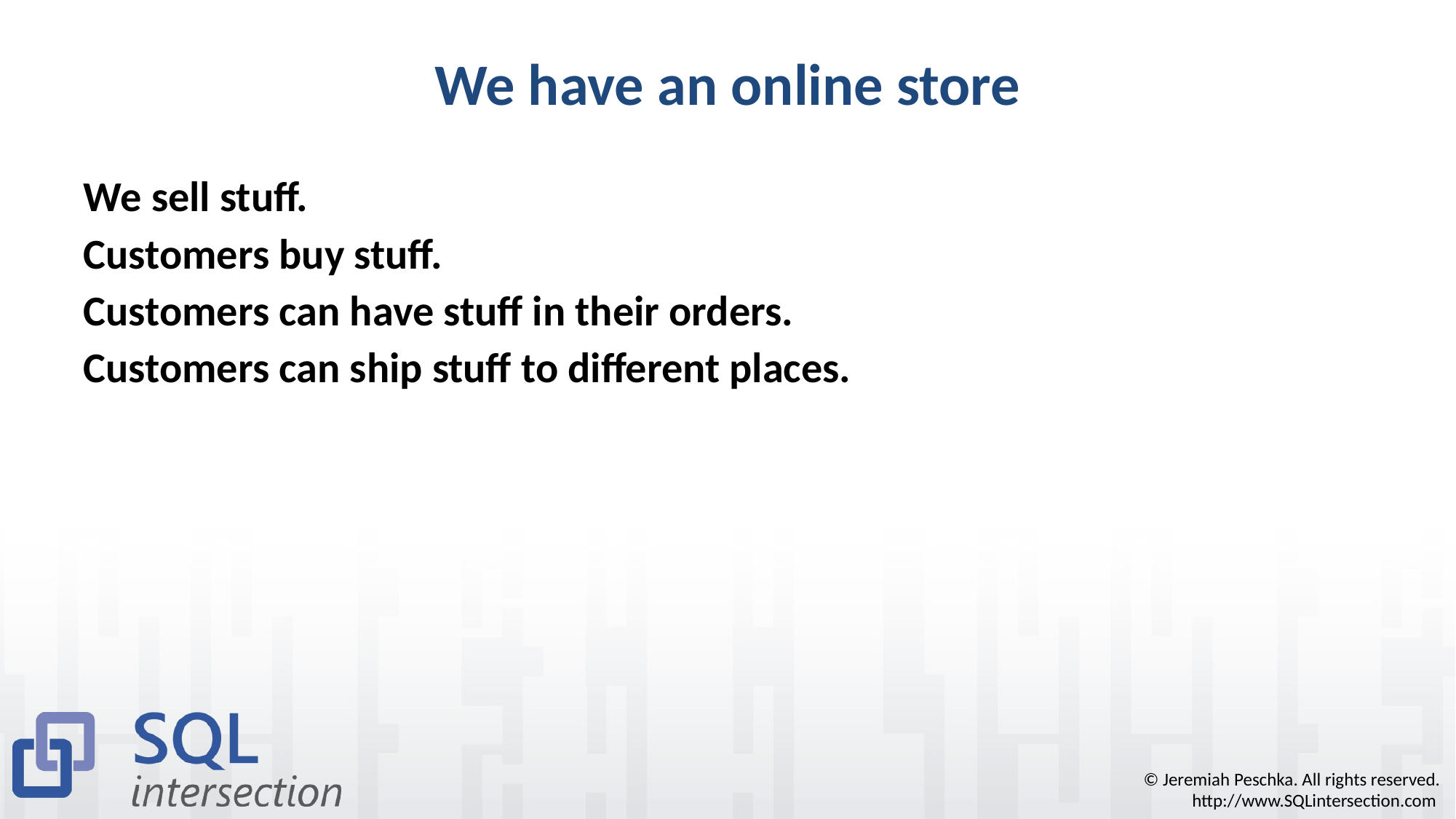

# We have an online store
We sell stuff.
Customers buy stuff.
Customers can have stuff in their orders.
Customers can ship stuff to different places.